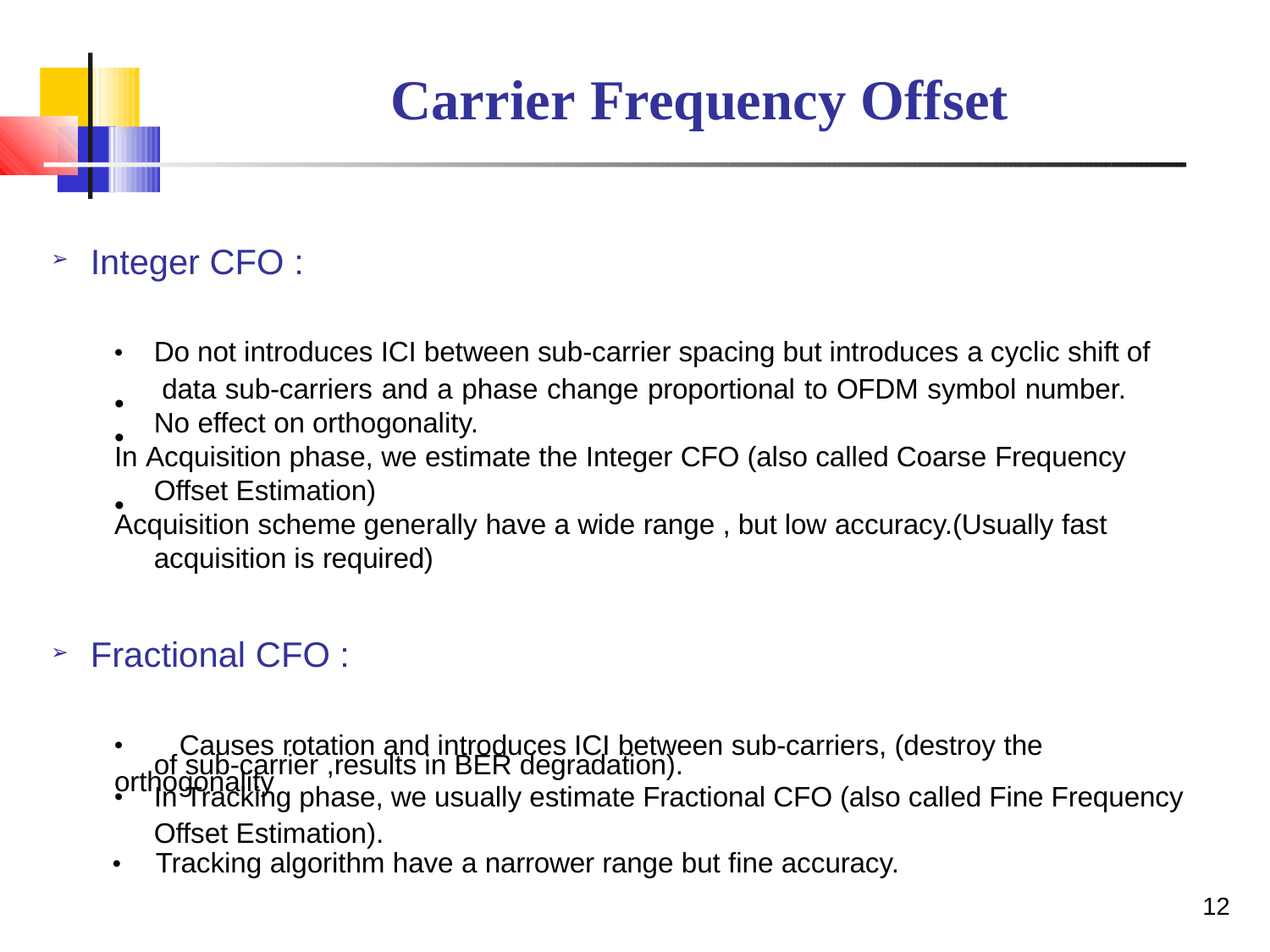

# Carrier Frequency Offset
Integer CFO :
➢
•	Do not introduces ICI between sub-carrier spacing but introduces a cyclic shift of  data sub-carriers and a phase change proportional to OFDM symbol number.  No effect on orthogonality.
In Acquisition phase, we estimate the Integer CFO (also called Coarse Frequency  Offset Estimation)
Acquisition scheme generally have a wide range , but low accuracy.(Usually fast  acquisition is required)
•
•
•
Fractional CFO :
•	Causes rotation and introduces ICI between sub-carriers, (destroy the orthogonality
➢
of sub-carrier ,results in BER degradation).
•	In Tracking phase, we usually estimate Fractional CFO (also called Fine Frequency  Offset Estimation).
•	Tracking algorithm have a narrower range but fine accuracy.
12